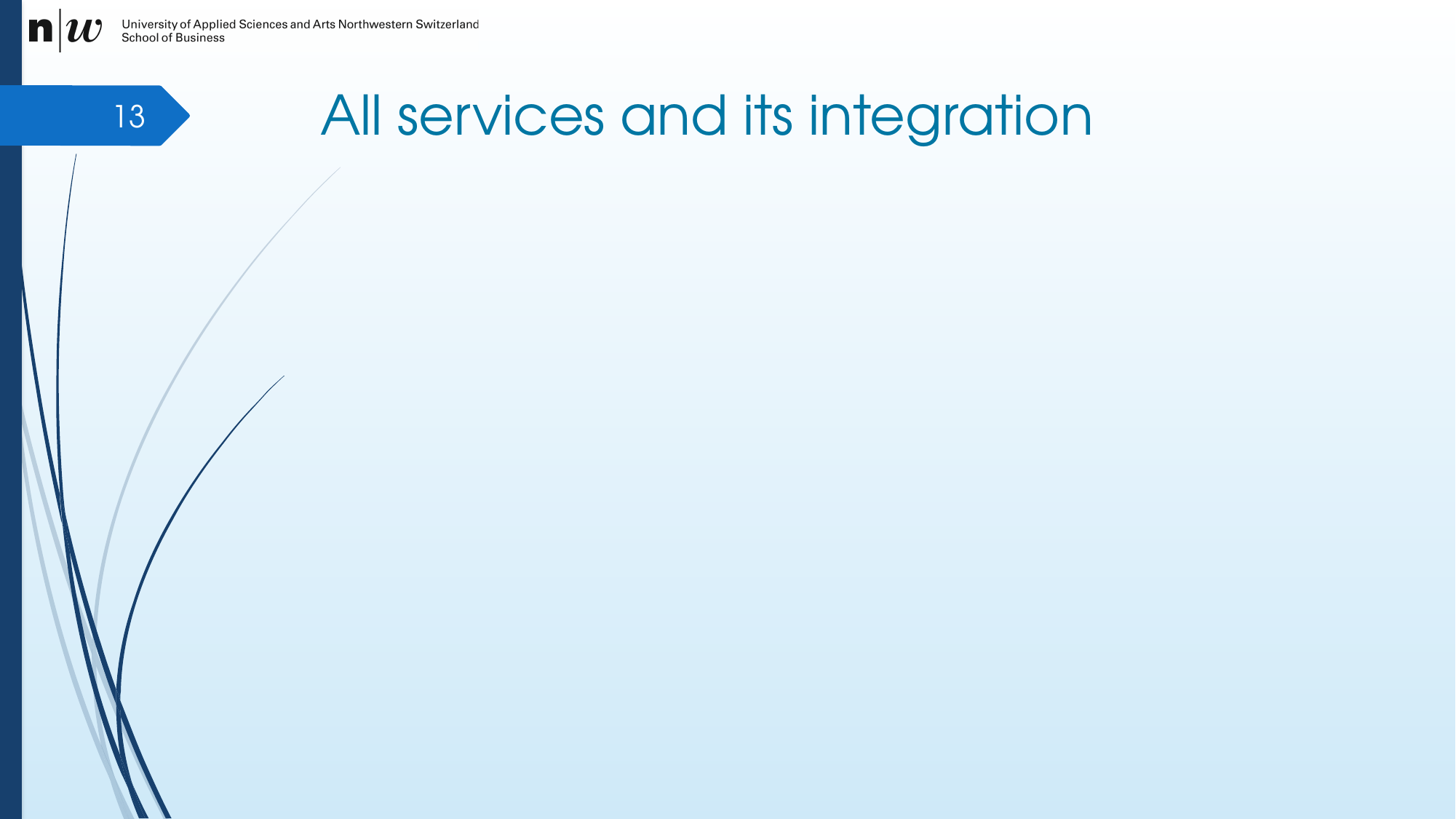

# All services and its integration
13